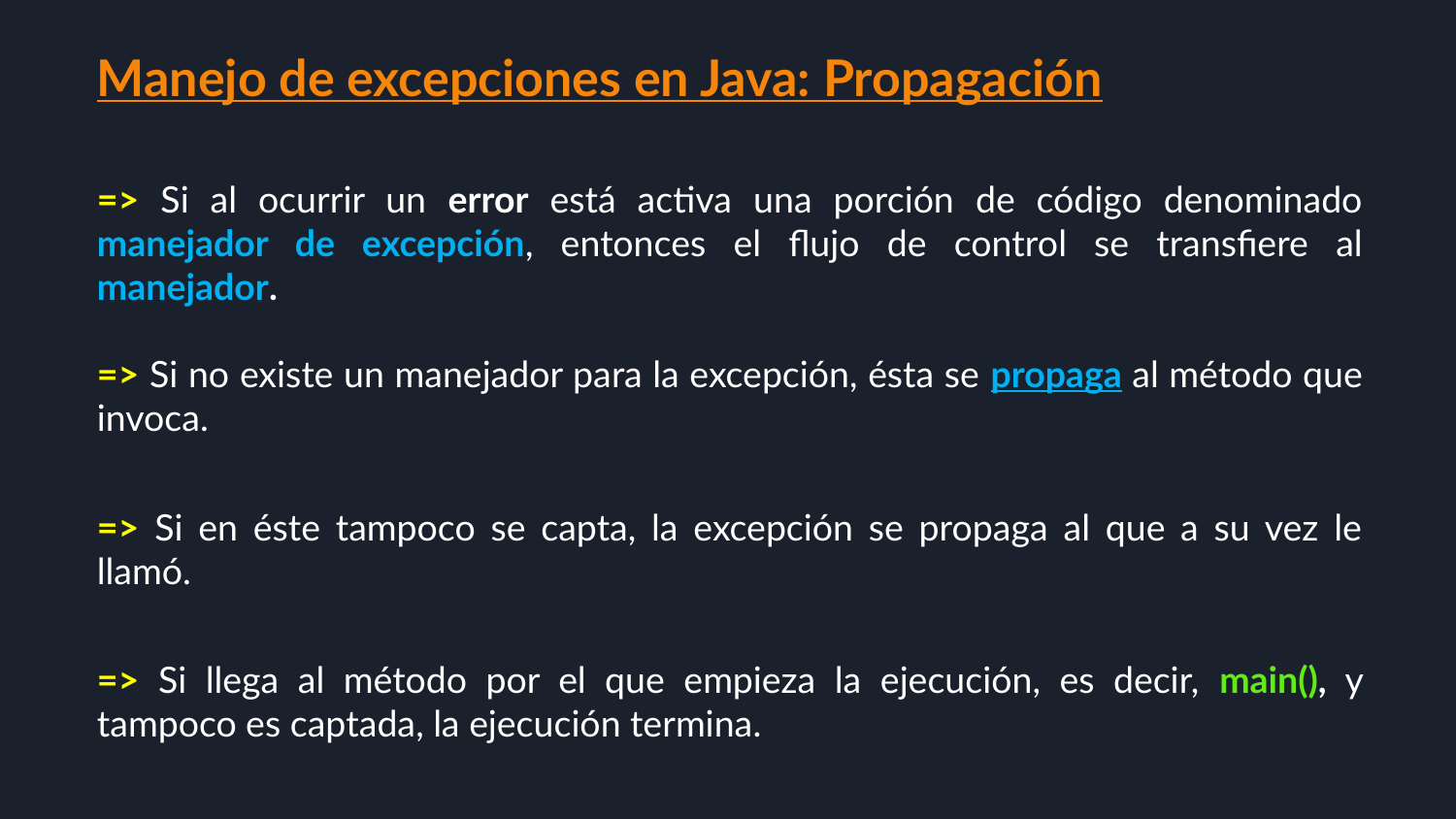

Manejo de excepciones en Java: Propagación
=> Si al ocurrir un error está activa una porción de código denominado manejador de excepción, entonces el flujo de control se transfiere al manejador.

=> Si no existe un manejador para la excepción, ésta se propaga al método que invoca.

=> Si en éste tampoco se capta, la excepción se propaga al que a su vez le llamó.

=> Si llega al método por el que empieza la ejecución, es decir, main(), y tampoco es captada, la ejecución termina.